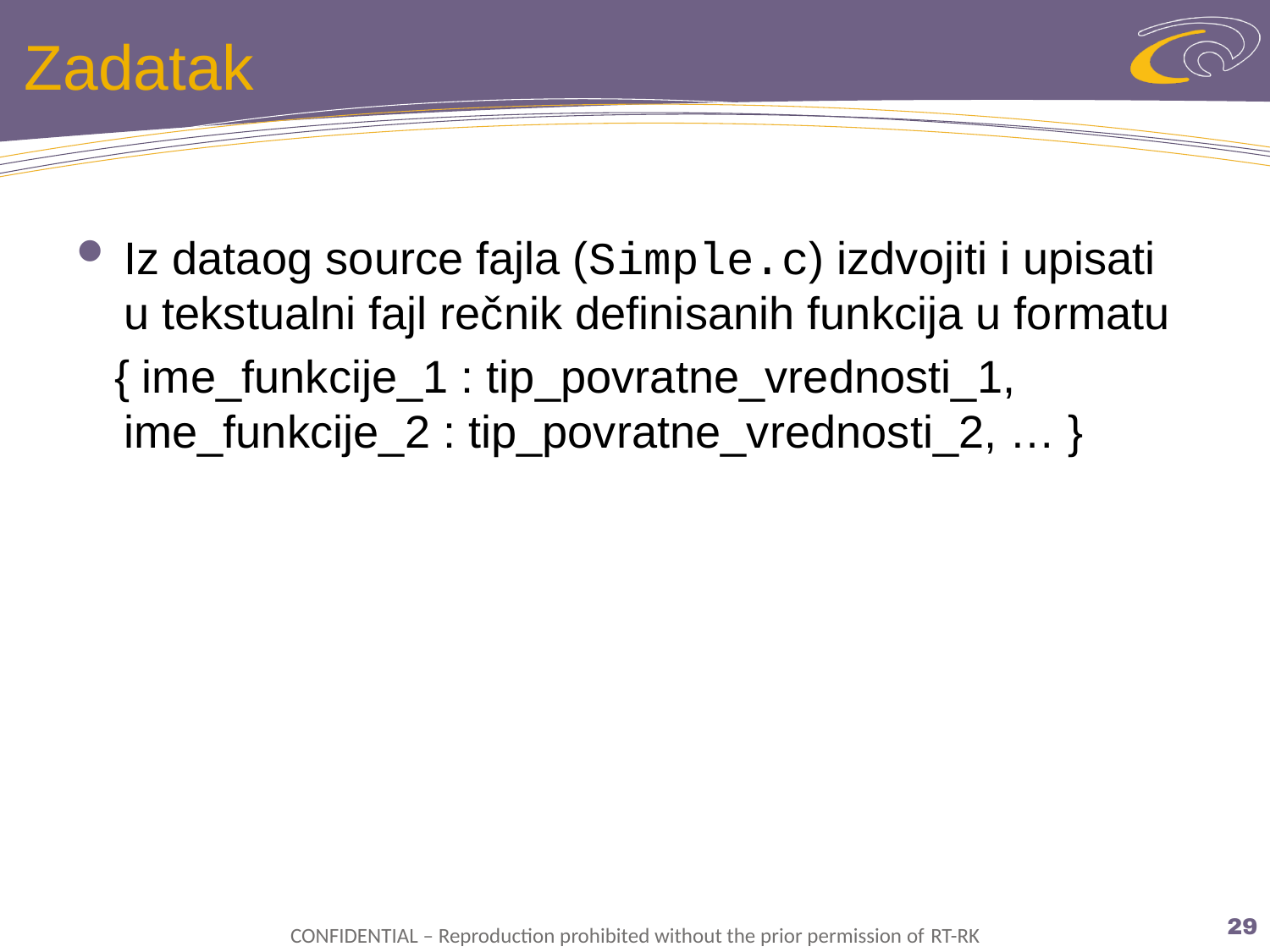

# Zadatak
Iz dataog source fajla (Simple.c) izdvojiti i upisati u tekstualni fajl rečnik definisanih funkcija u formatu
   { ime_funkcije_1 : tip_povratne_vrednosti_1, ime_funkcije_2 : tip_povratne_vrednosti_2, … }